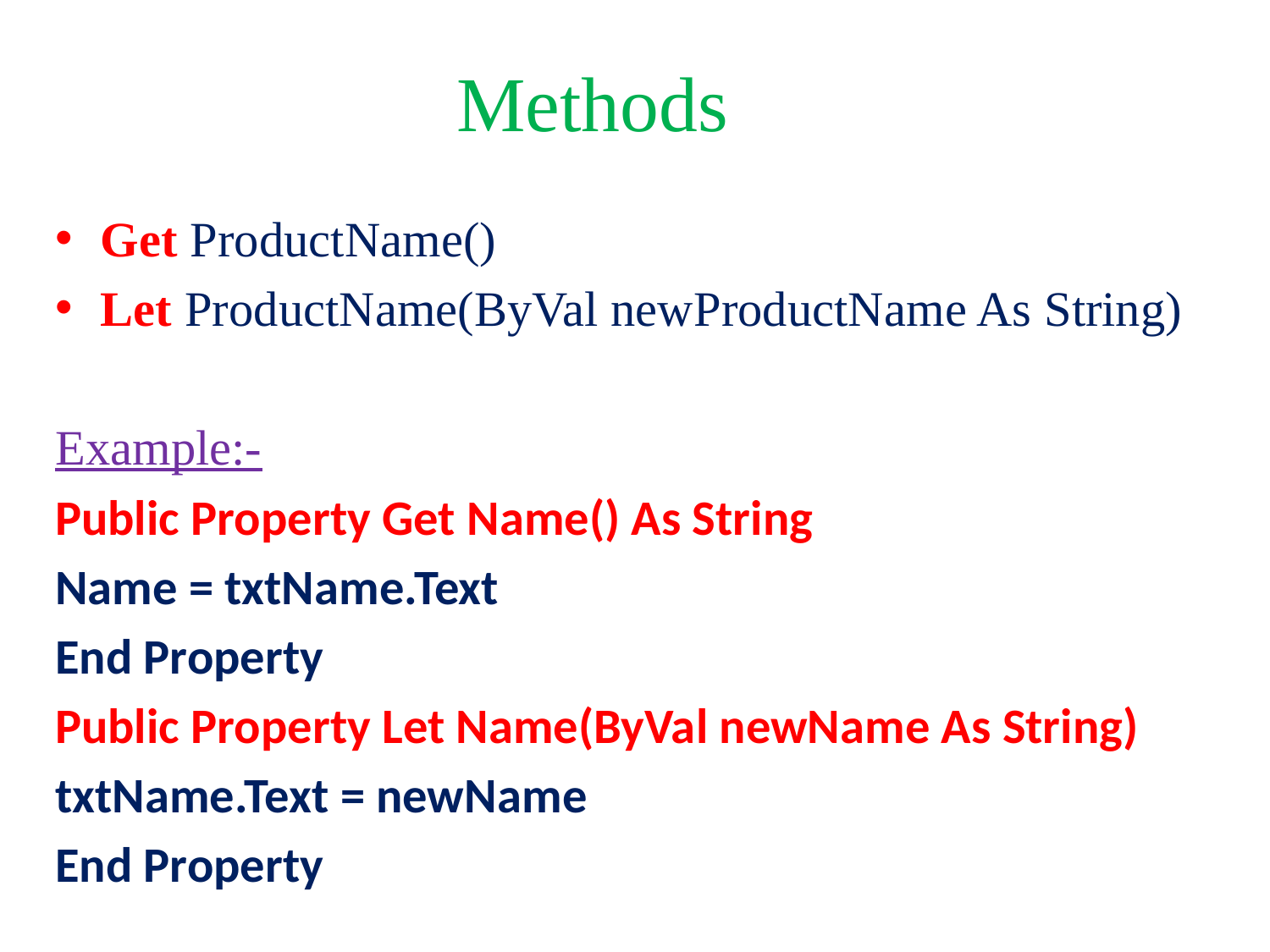

# Methods
Get ProductName()
Let ProductName(ByVal newProductName As String)

Example:-
Public Property Get Name() As String
Name = txtName.Text
End Property
Public Property Let Name(ByVal newName As String)
txtName.Text = newName
End Property